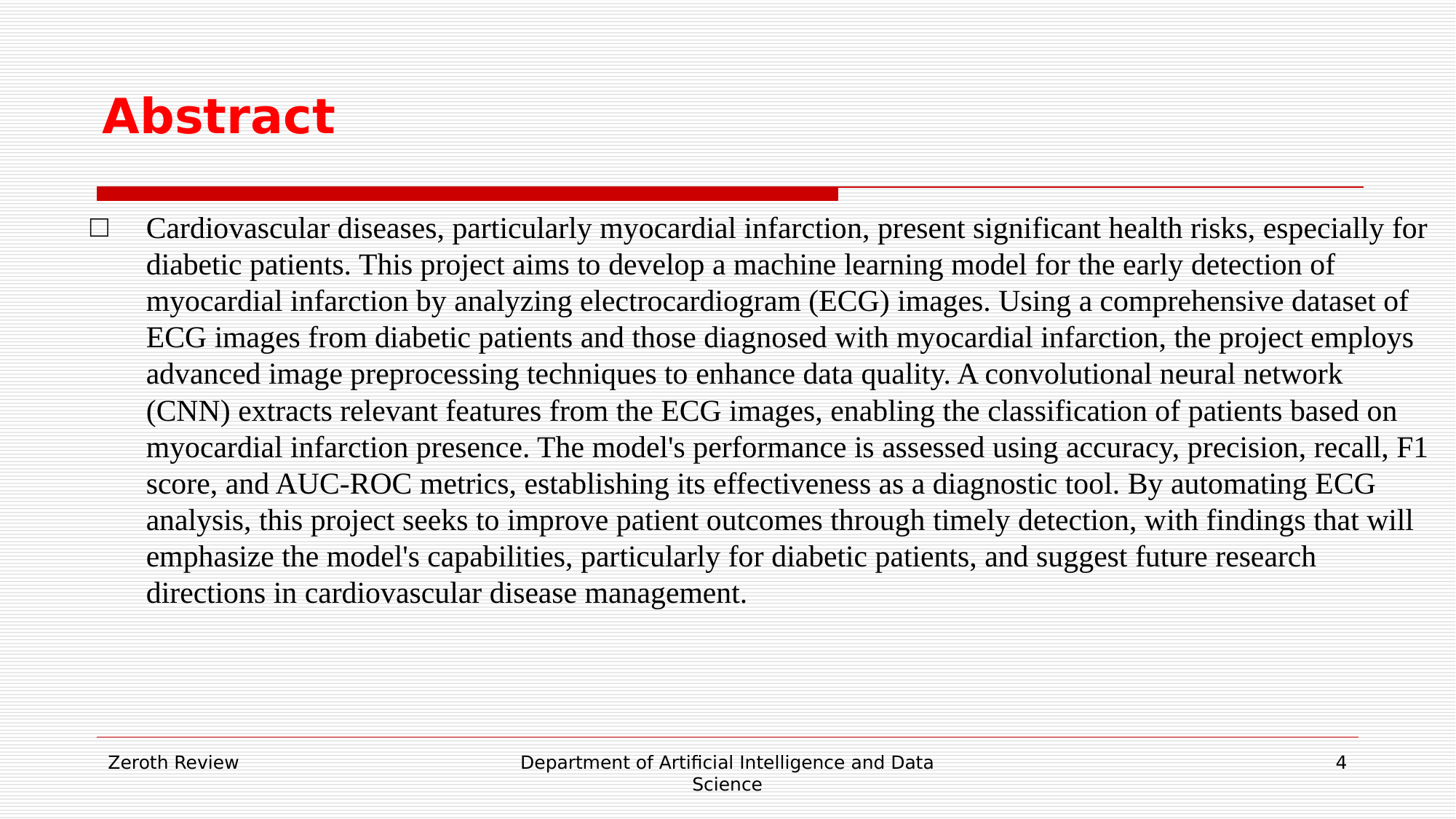

# Abstract
Cardiovascular diseases, particularly myocardial infarction, present significant health risks, especially for diabetic patients. This project aims to develop a machine learning model for the early detection of myocardial infarction by analyzing electrocardiogram (ECG) images. Using a comprehensive dataset of ECG images from diabetic patients and those diagnosed with myocardial infarction, the project employs advanced image preprocessing techniques to enhance data quality. A convolutional neural network (CNN) extracts relevant features from the ECG images, enabling the classification of patients based on myocardial infarction presence. The model's performance is assessed using accuracy, precision, recall, F1 score, and AUC-ROC metrics, establishing its effectiveness as a diagnostic tool. By automating ECG analysis, this project seeks to improve patient outcomes through timely detection, with findings that will emphasize the model's capabilities, particularly for diabetic patients, and suggest future research directions in cardiovascular disease management.
Zeroth Review
Department of Artificial Intelligence and Data Science
4